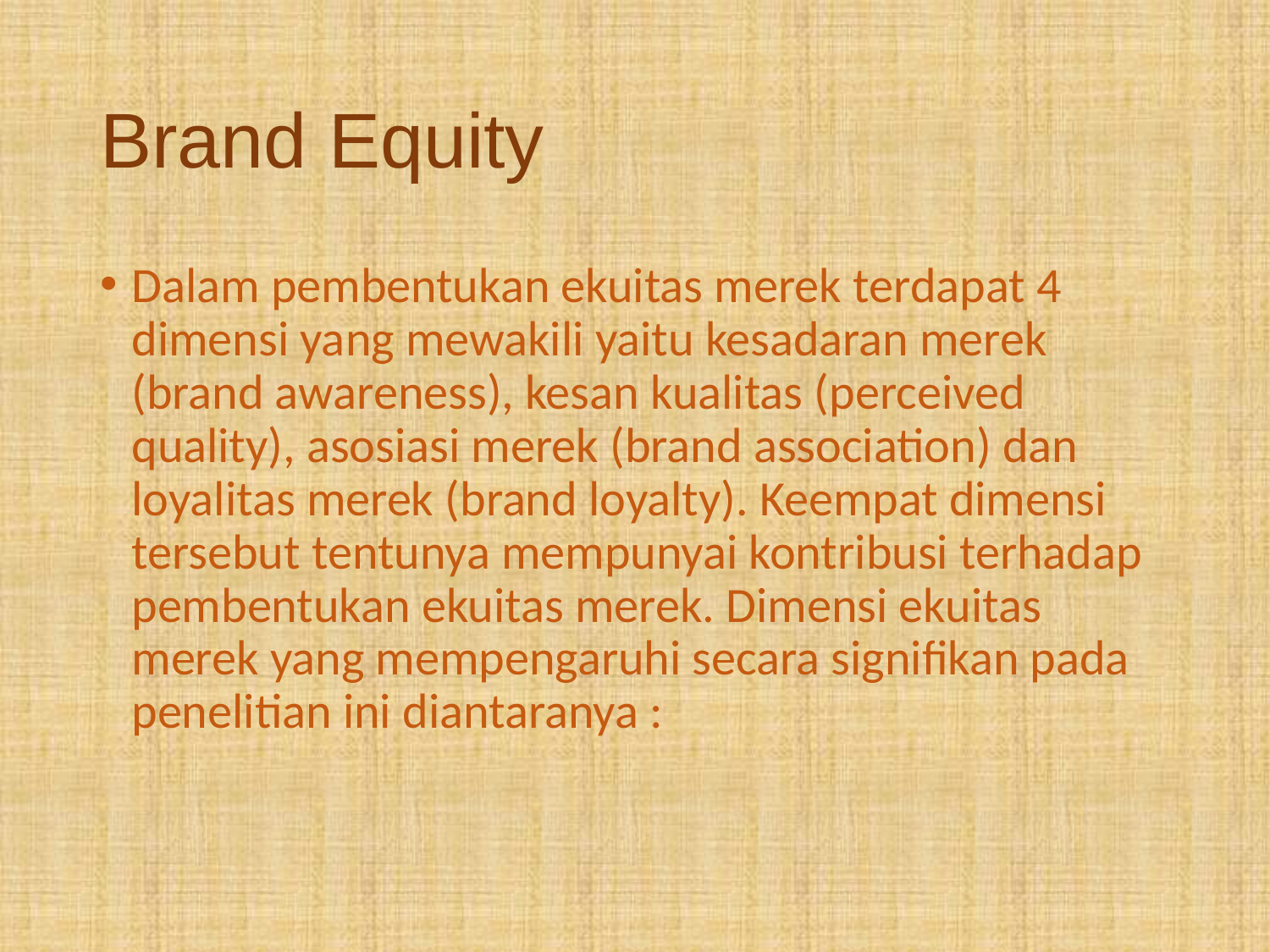

# Brand Equity
Dalam pembentukan ekuitas merek terdapat 4 dimensi yang mewakili yaitu kesadaran merek (brand awareness), kesan kualitas (perceived quality), asosiasi merek (brand association) dan loyalitas merek (brand loyalty). Keempat dimensi tersebut tentunya mempunyai kontribusi terhadap pembentukan ekuitas merek. Dimensi ekuitas merek yang mempengaruhi secara signifikan pada penelitian ini diantaranya :